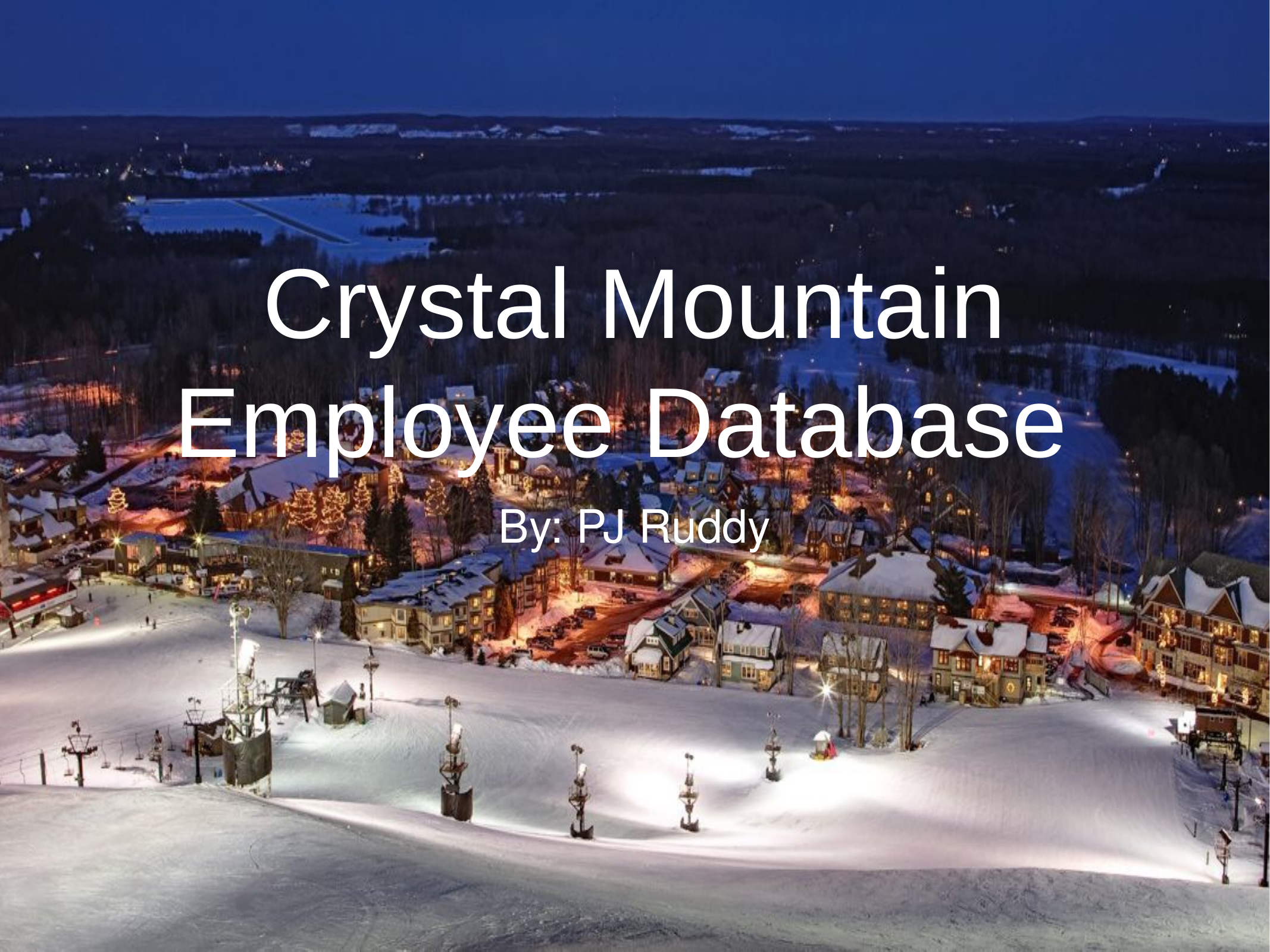

# Crystal Mountain Employee Database
By: PJ Ruddy